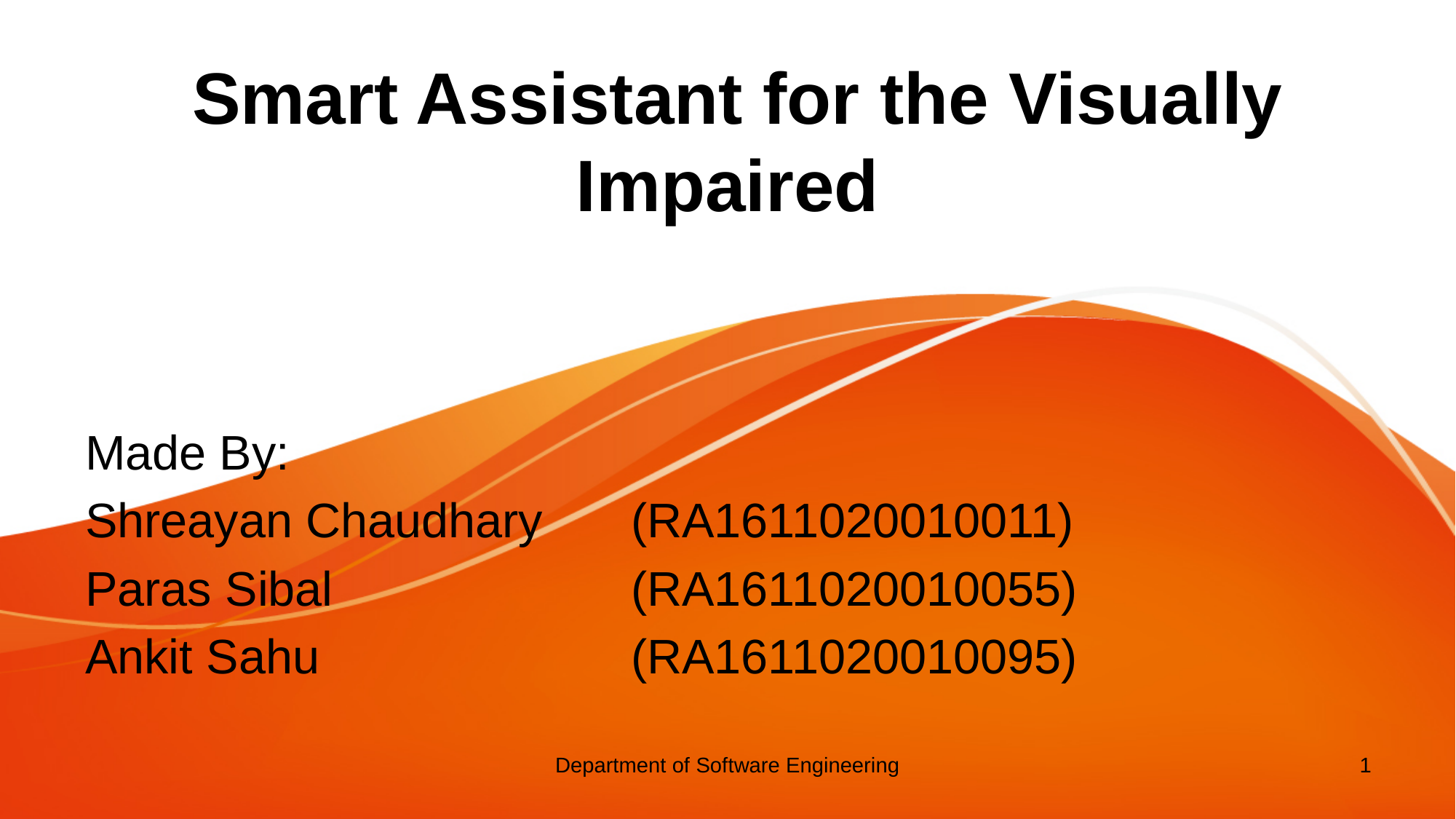

# Smart Assistant for the Visually Impaired
Made By:
Shreayan Chaudhary 	(RA1611020010011)
Paras Sibal 			(RA1611020010055)
Ankit Sahu 			(RA1611020010095)
Department of Software Engineering
1